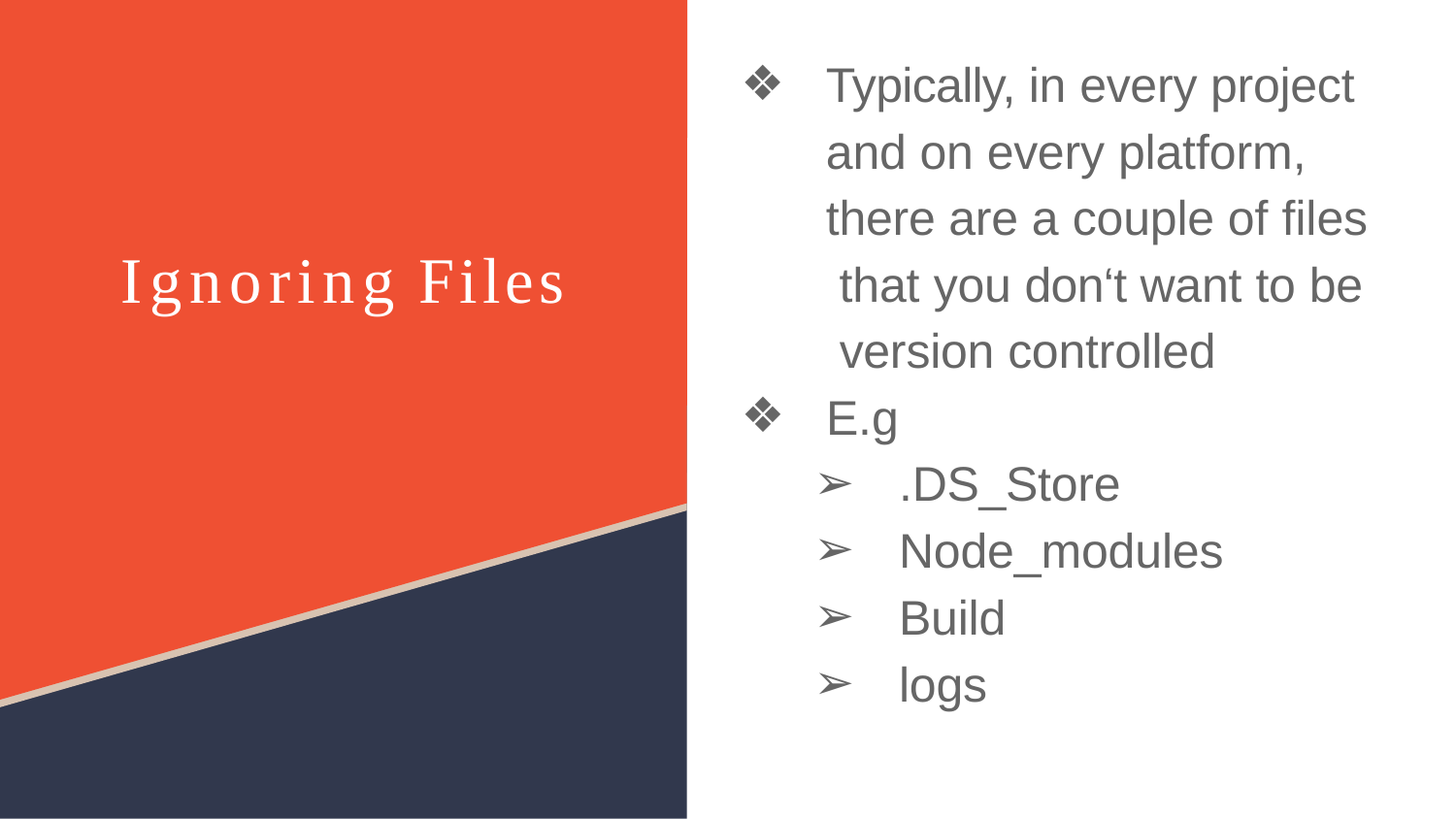

Typically, in every project  and on every platform,  there are a couple of ﬁles  that you don‘t want to be  version controlled
E.g
.DS_Store
Node_modules
Build
logs
Ignoring Files